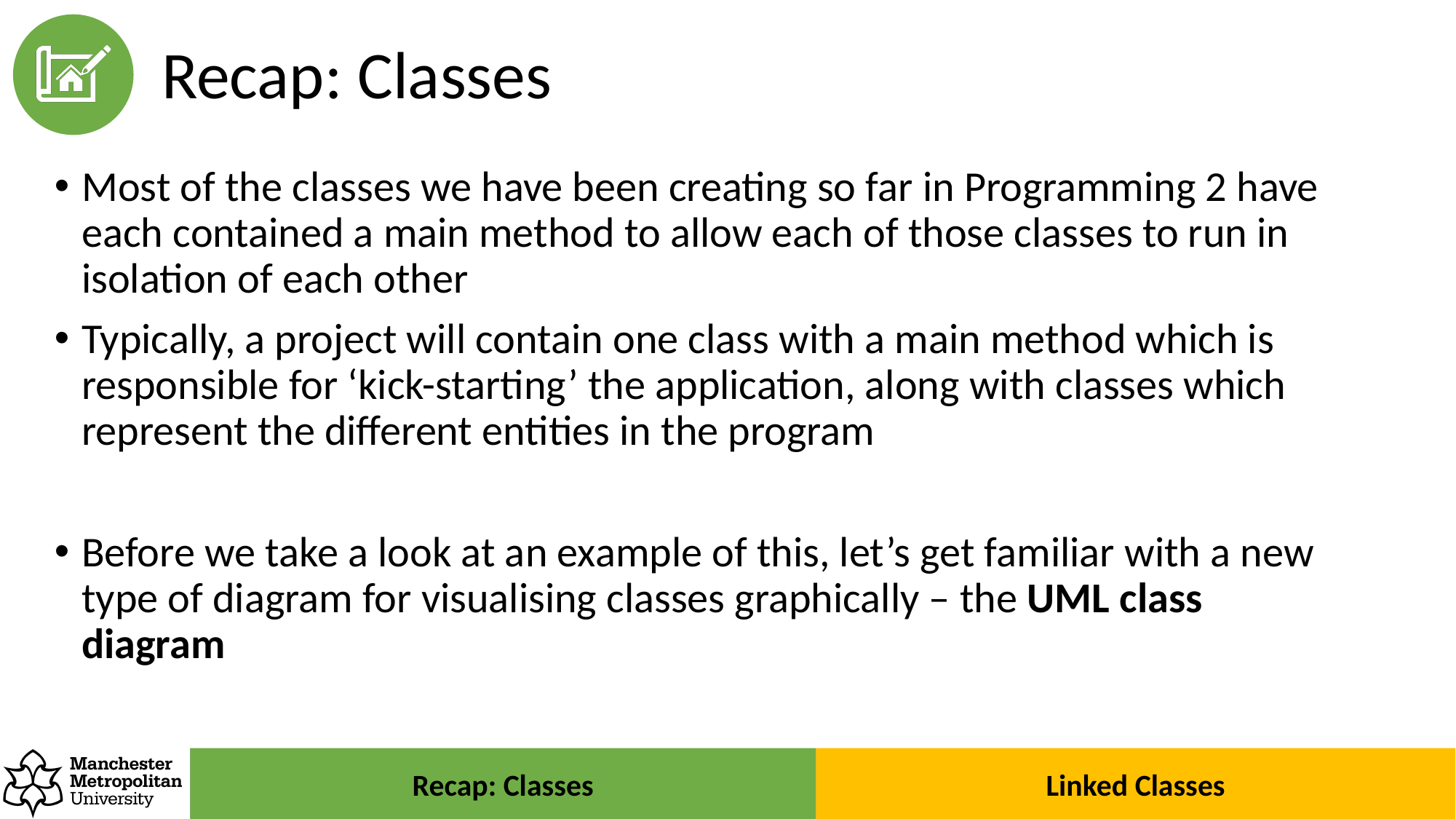

# Recap: Classes

Most of the classes we have been creating so far in Programming 2 have each contained a main method to allow each of those classes to run in isolation of each other
Typically, a project will contain one class with a main method which is responsible for ‘kick-starting’ the application, along with classes which represent the different entities in the program

Before we take a look at an example of this, let’s get familiar with a new type of diagram for visualising classes graphically – the UML class diagram
Recap: Classes
Linked Classes